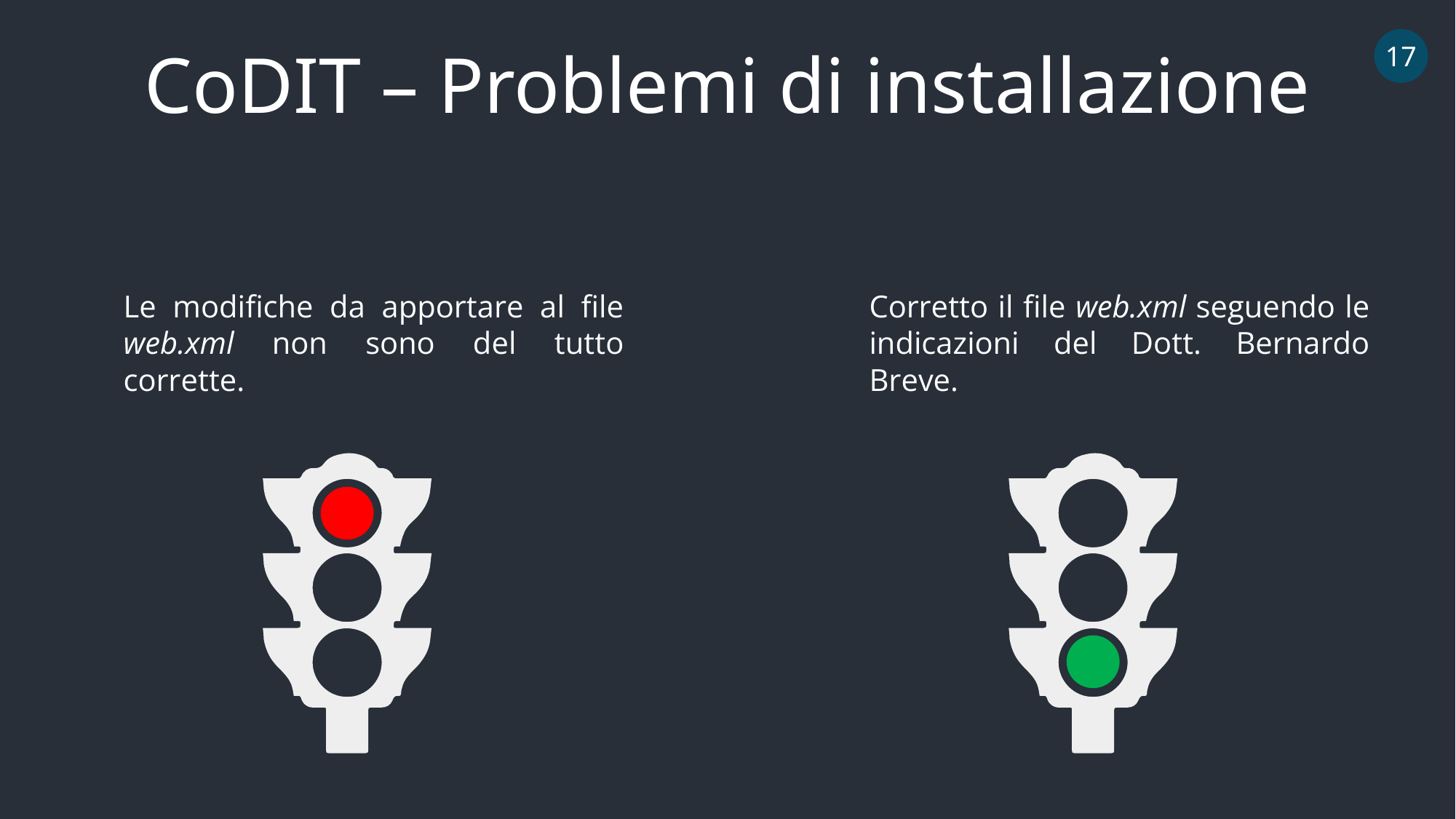

17
CoDIT – Problemi di installazione
Le modifiche da apportare al file web.xml non sono del tutto corrette.
Corretto il file web.xml seguendo le indicazioni del Dott. Bernardo Breve.